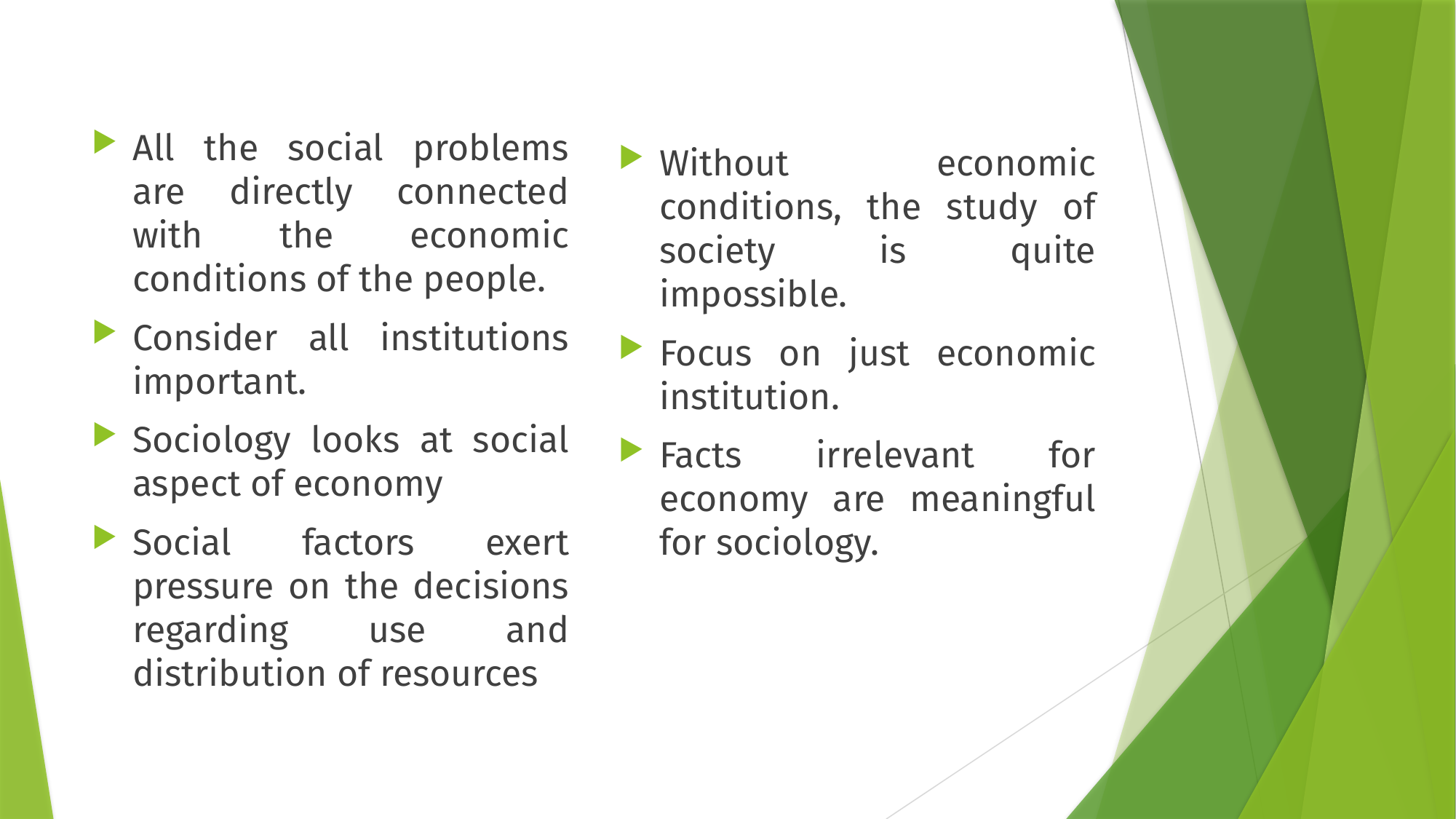

#
All the social problems are directly connected with the economic conditions of the people.
Consider all institutions important.
Sociology looks at social aspect of economy
Social factors exert pressure on the decisions regarding use and distribution of resources

Without economic conditions, the study of society is quite impossible.
Focus on just economic institution.
Facts irrelevant for economy are meaningful for sociology.